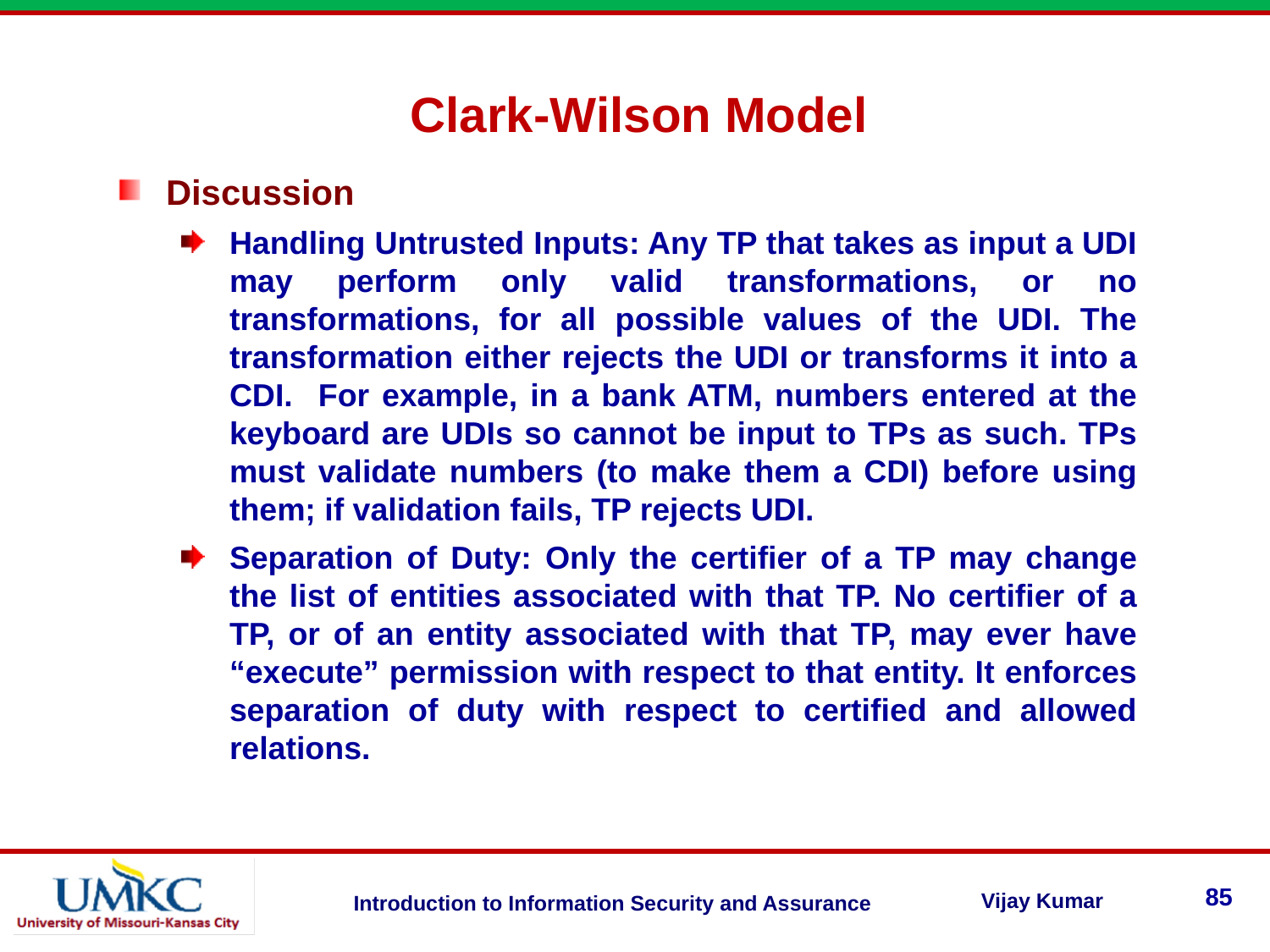

Clark-Wilson Model
Discussion
Handling Untrusted Inputs: Any TP that takes as input a UDI may perform only valid transformations, or no transformations, for all possible values of the UDI. The transformation either rejects the UDI or transforms it into a CDI.  For example, in a bank ATM, numbers entered at the keyboard are UDIs so cannot be input to TPs as such. TPs must validate numbers (to make them a CDI) before using them; if validation fails, TP rejects UDI.
Separation of Duty: Only the certifier of a TP may change the list of entities associated with that TP. No certifier of a TP, or of an entity associated with that TP, may ever have “execute” permission with respect to that entity. It enforces separation of duty with respect to certified and allowed relations.
85